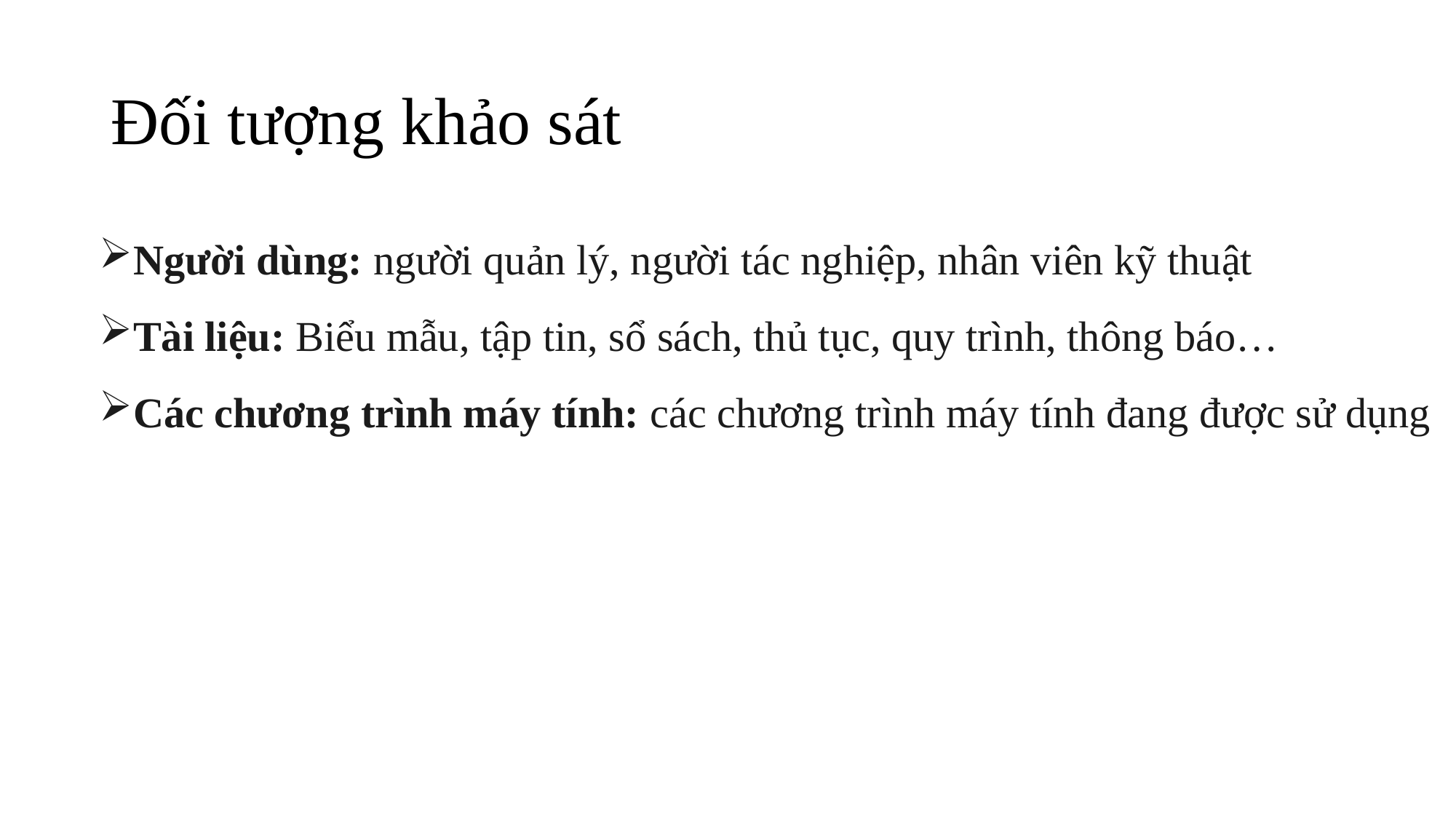

# Đối tượng khảo sát
Người dùng: người quản lý, người tác nghiệp, nhân viên kỹ thuật
Tài liệu: Biểu mẫu, tập tin, sổ sách, thủ tục, quy trình, thông báo…
Các chương trình máy tính: các chương trình máy tính đang được sử dụng